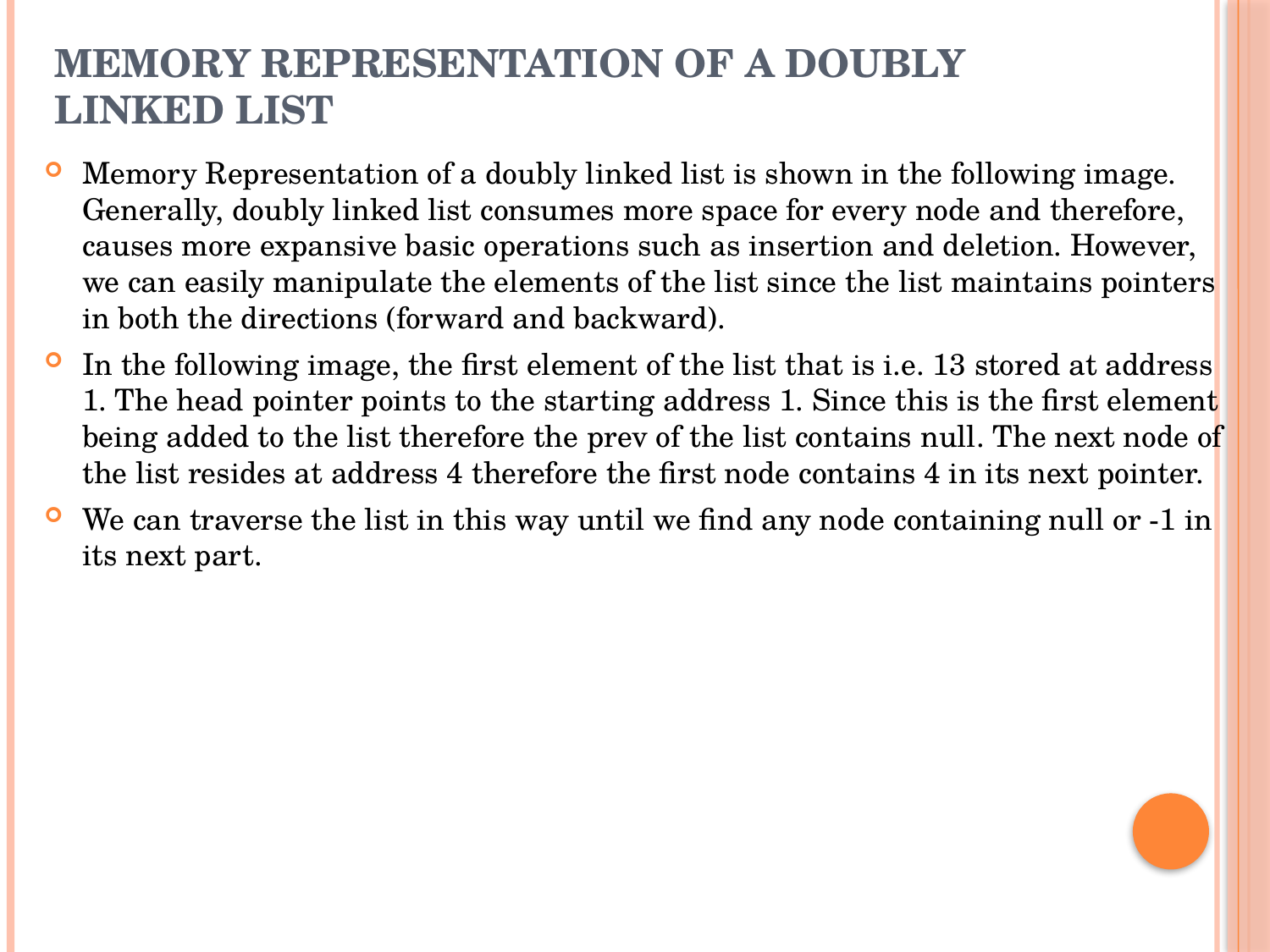

# Memory Representation of a doubly linked list
Memory Representation of a doubly linked list is shown in the following image. Generally, doubly linked list consumes more space for every node and therefore, causes more expansive basic operations such as insertion and deletion. However, we can easily manipulate the elements of the list since the list maintains pointers in both the directions (forward and backward).
In the following image, the first element of the list that is i.e. 13 stored at address 1. The head pointer points to the starting address 1. Since this is the first element being added to the list therefore the prev of the list contains null. The next node of the list resides at address 4 therefore the first node contains 4 in its next pointer.
We can traverse the list in this way until we find any node containing null or -1 in its next part.